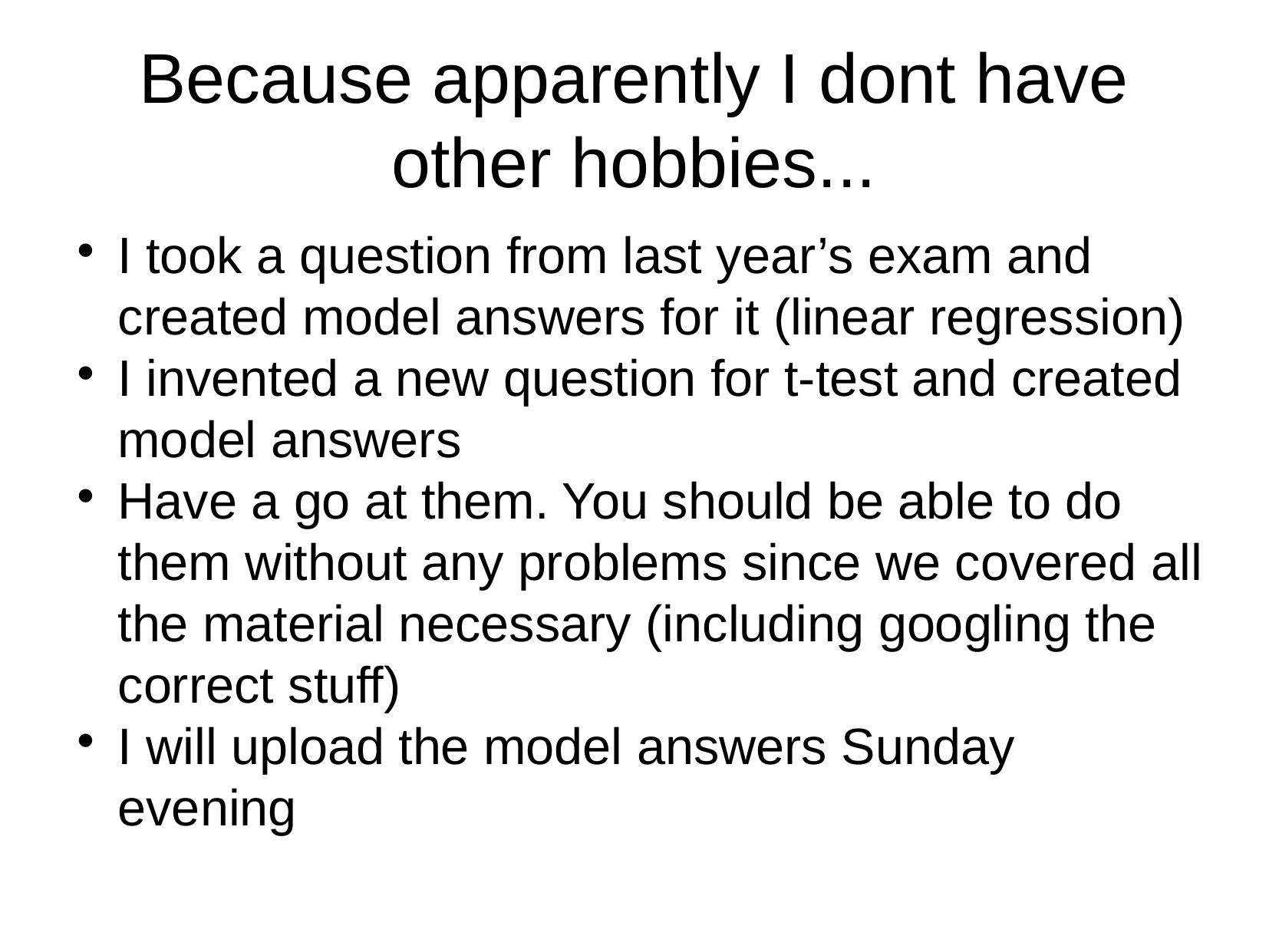

Because apparently I dont have other hobbies...
I took a question from last year’s exam and created model answers for it (linear regression)
I invented a new question for t-test and created model answers
Have a go at them. You should be able to do them without any problems since we covered all the material necessary (including googling the correct stuff)
I will upload the model answers Sunday evening